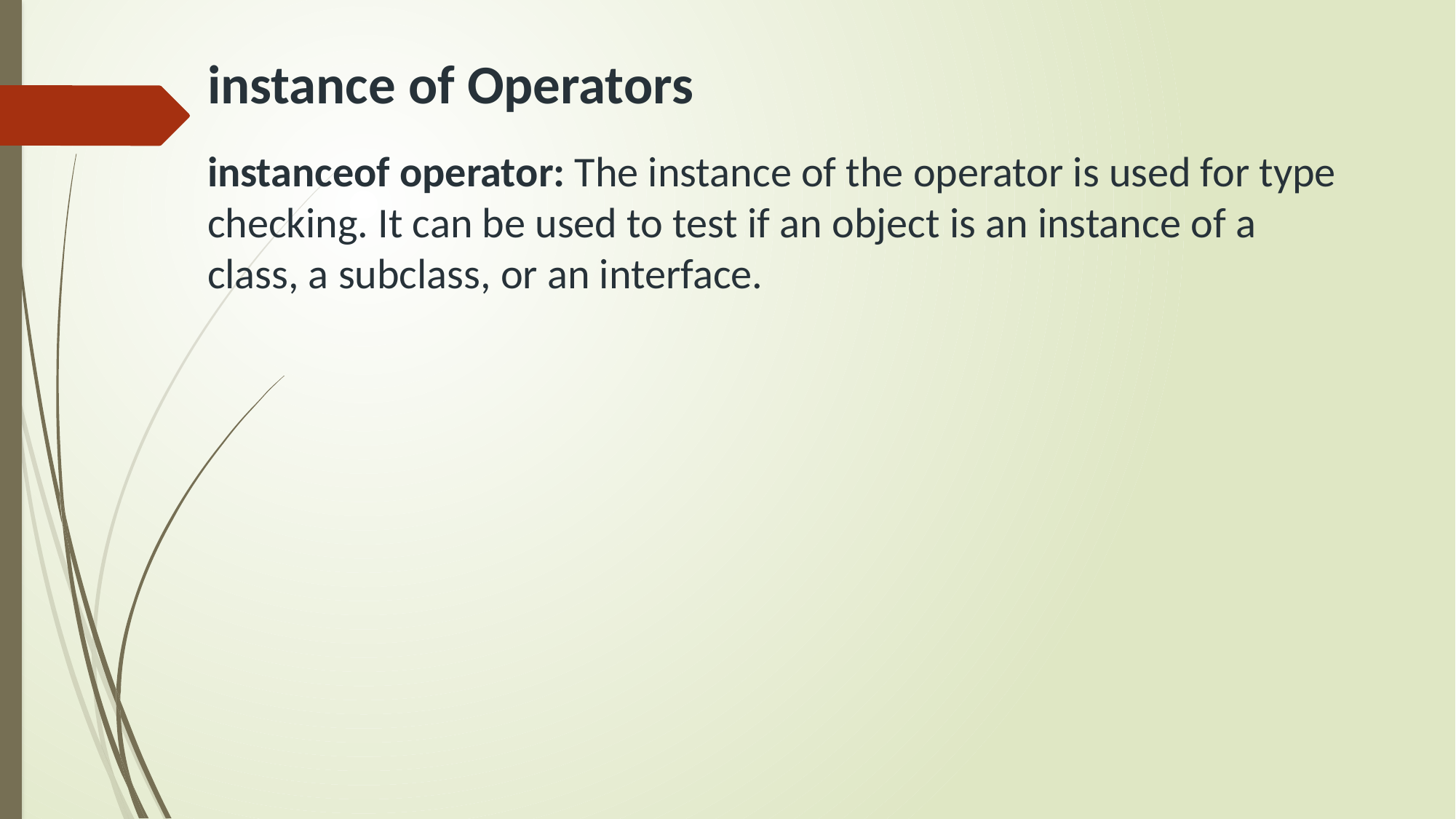

# instance of Operators
instanceof operator: The instance of the operator is used for type checking. It can be used to test if an object is an instance of a class, a subclass, or an interface.